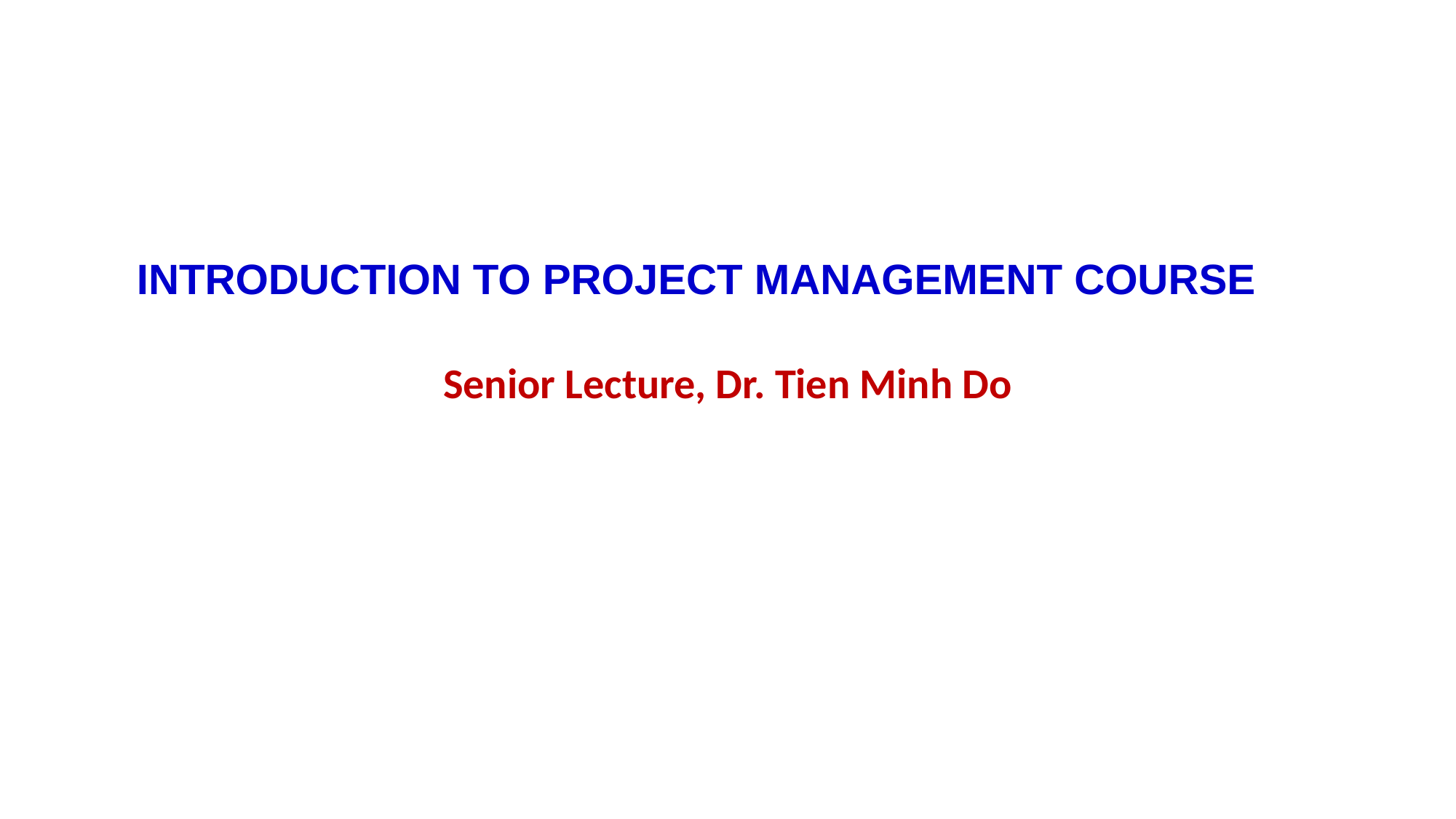

# INTRODUCTION TO PROJECT MANAGEMENT COURSE
Senior Lecture, Dr. Tien Minh Do